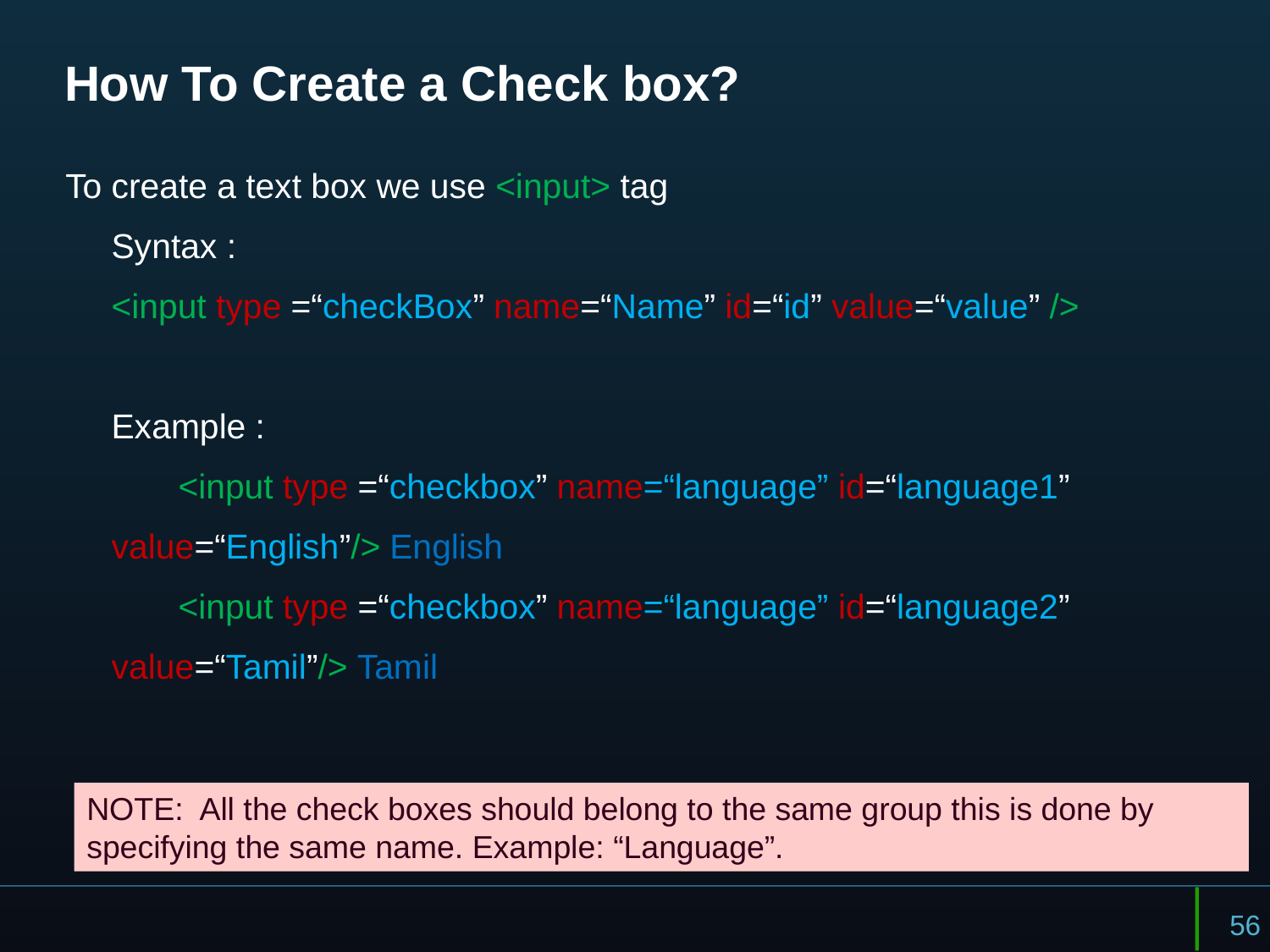

# How To Create a Check box?
To create a text box we use <input> tag
Syntax :
<input type =“checkBox” name=“Name” id=“id” value=“value” />

Example :
	<input type =“checkbox” name=“language” id=“language1”
value=“English”/> English
	<input type =“checkbox” name=“language” id=“language2”
value=“Tamil”/> Tamil

NOTE:  All the check boxes should belong to the same group this is done by specifying the same name. Example: “Language”.
56